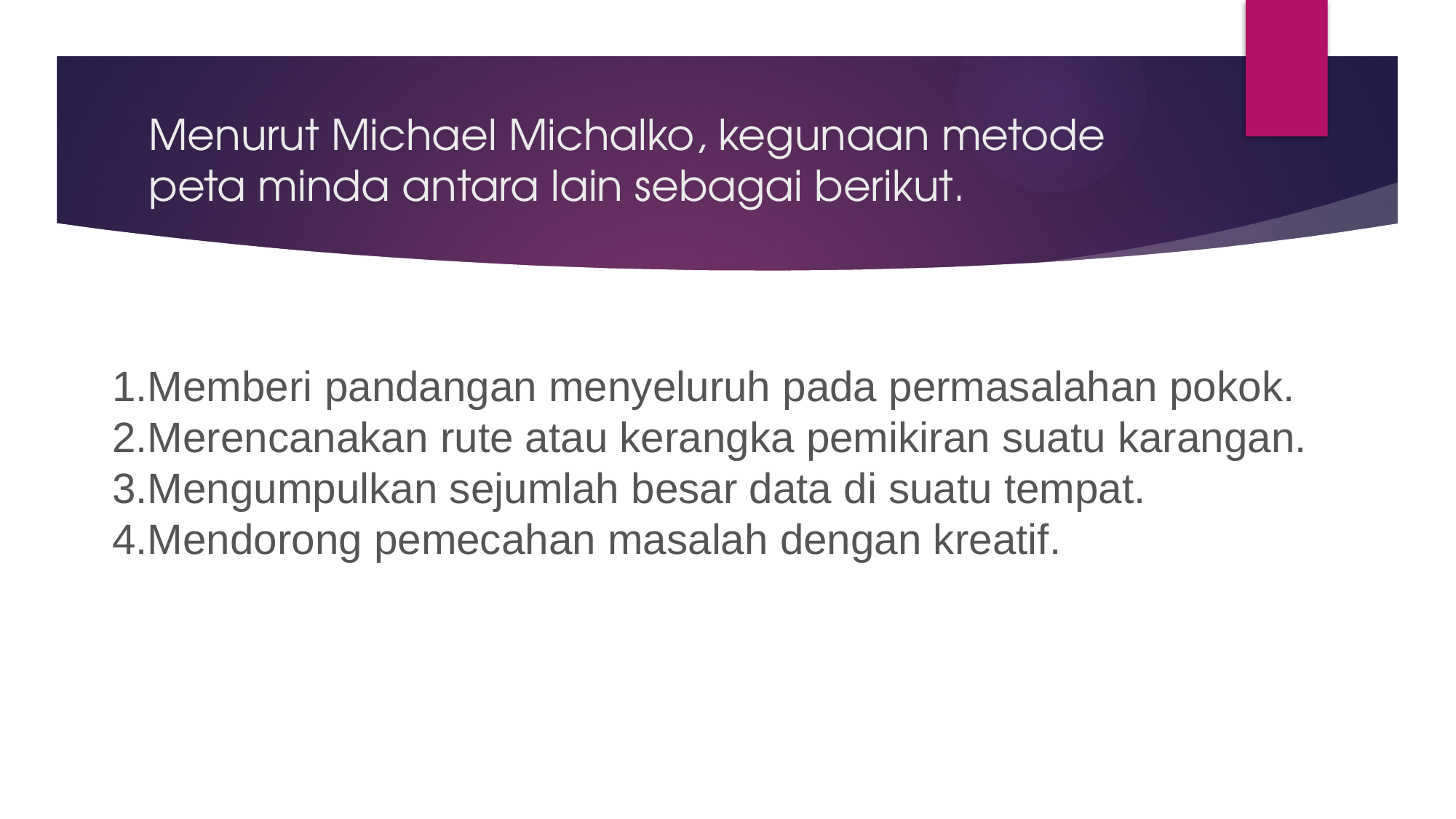

# Menurut Michael Michalko, kegunaan metode peta minda antara lain sebagai berikut.
Memberi pandangan menyeluruh pada permasalahan pokok.
Merencanakan rute atau kerangka pemikiran suatu karangan.
Mengumpulkan sejumlah besar data di suatu tempat.
Mendorong pemecahan masalah dengan kreatif.